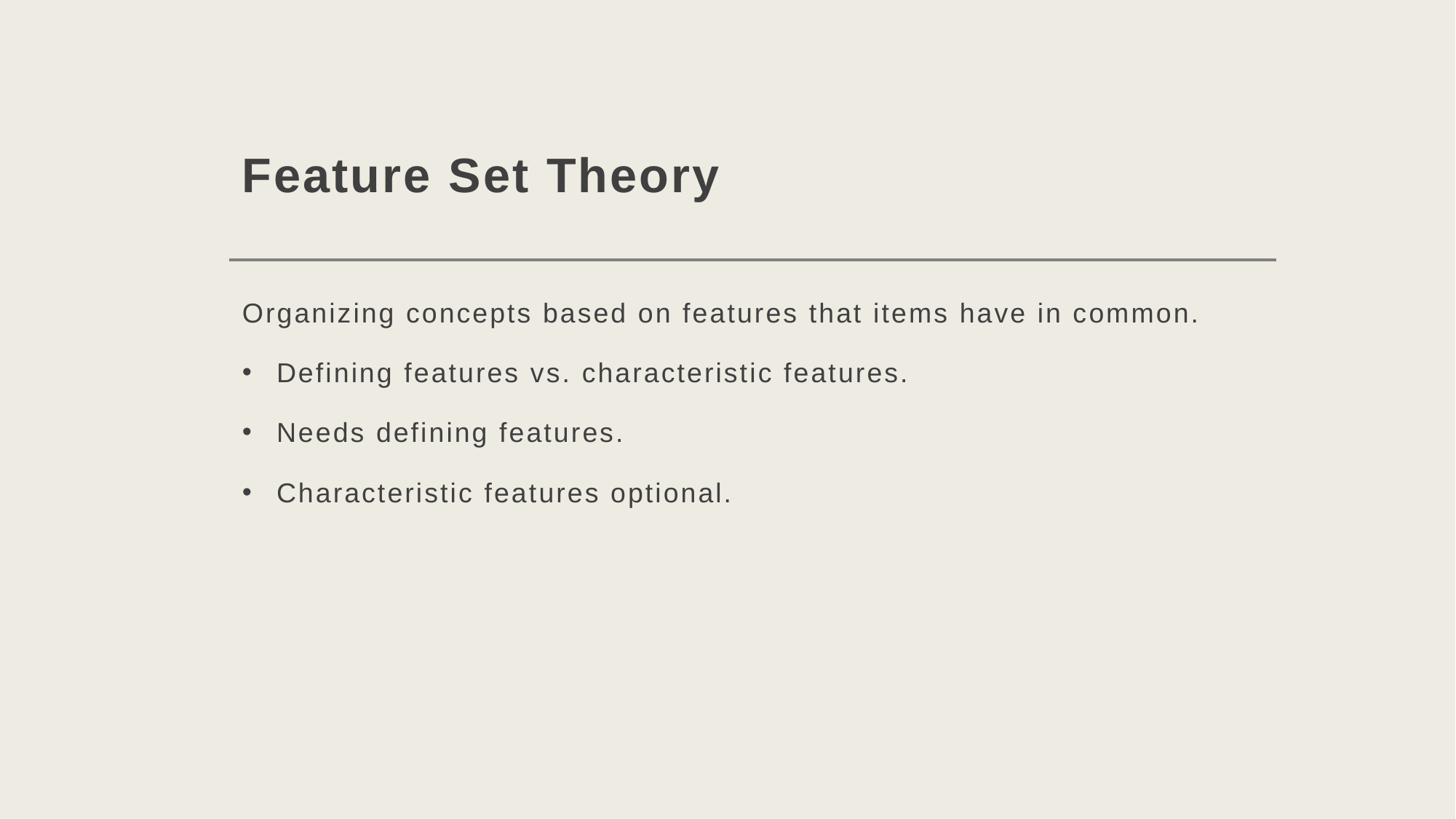

# Feature Set Theory
Organizing concepts based on features that items have in common.
Defining features vs. characteristic features.
Needs defining features.
Characteristic features optional.